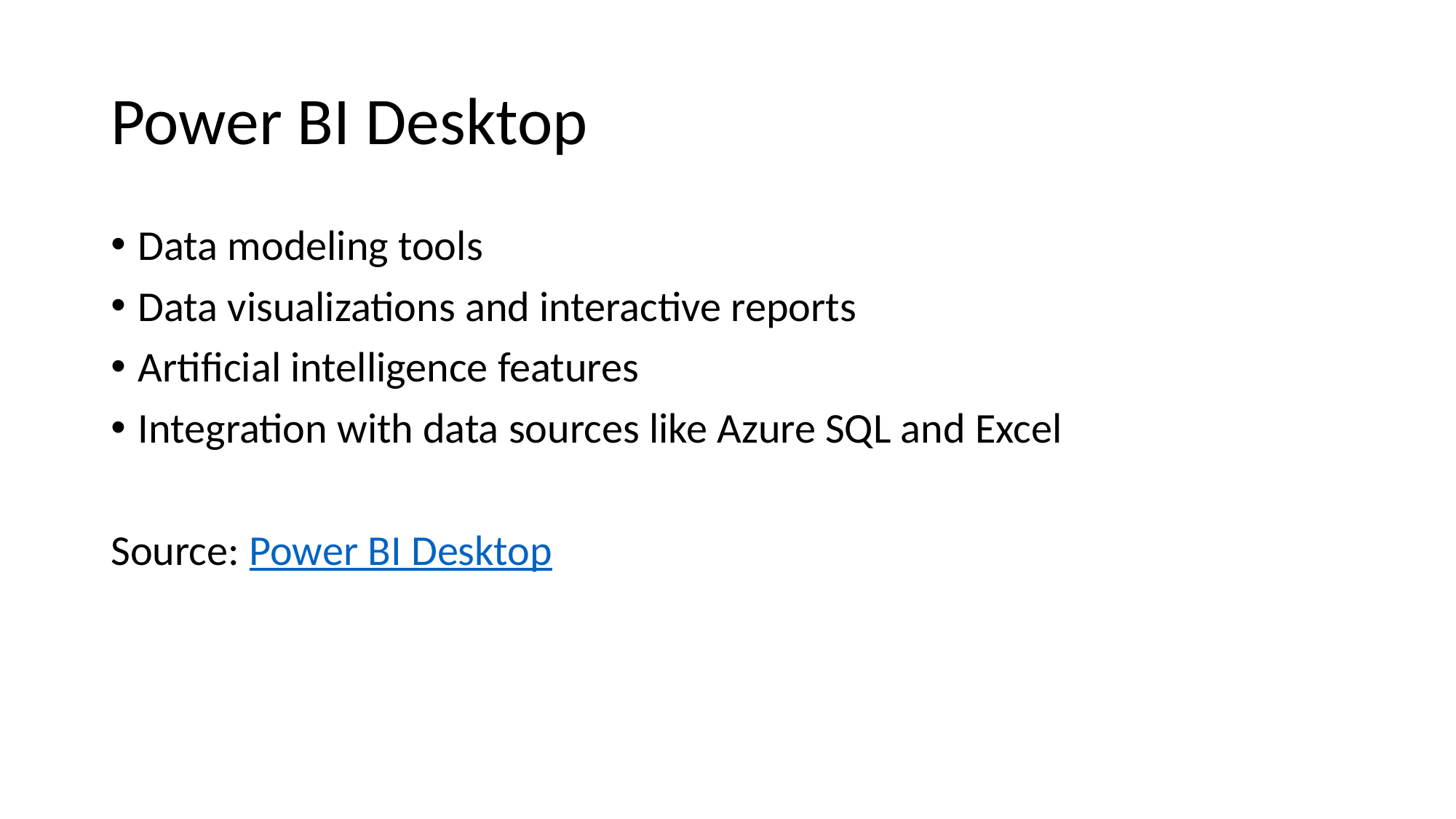

# Power BI Desktop
Data modeling tools
Data visualizations and interactive reports
Artificial intelligence features
Integration with data sources like Azure SQL and Excel

Source: Power BI Desktop